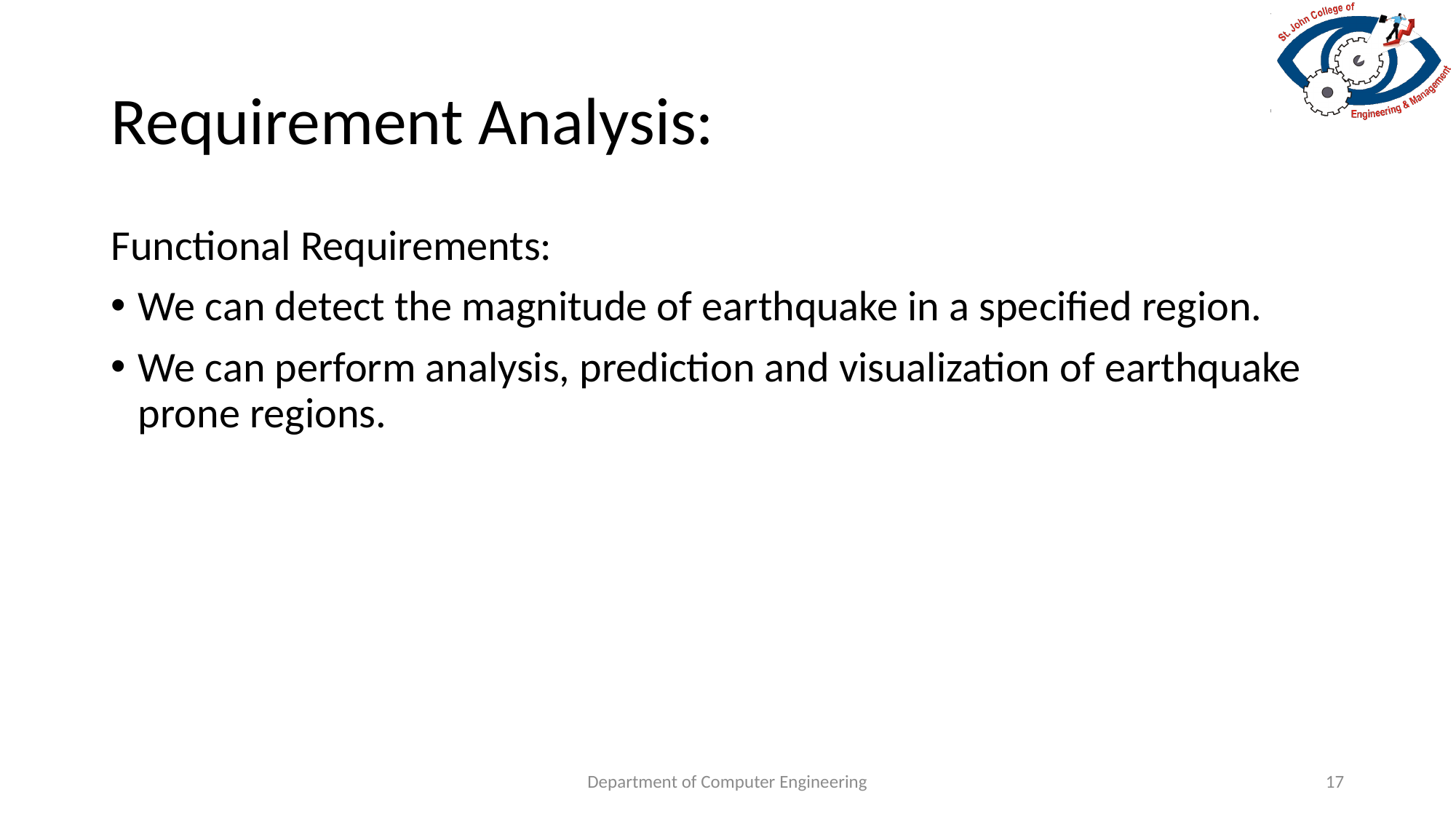

# Requirement Analysis:
Functional Requirements:
We can detect the magnitude of earthquake in a specified region.
We can perform analysis, prediction and visualization of earthquake prone regions.

Department of Computer Engineering
17